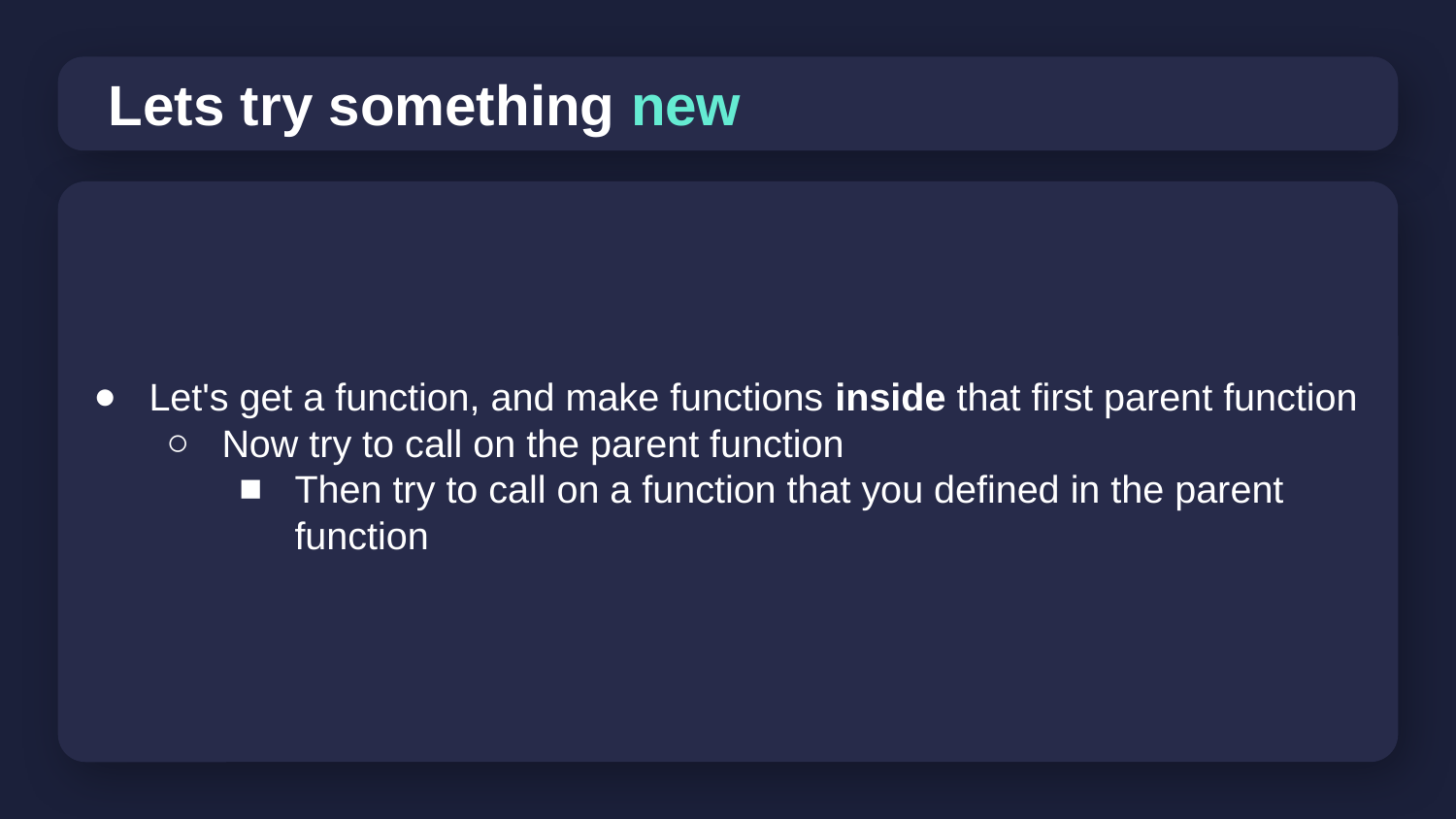

# Lets try something new
Let's get a function, and make functions inside that first parent function
Now try to call on the parent function
Then try to call on a function that you defined in the parent function